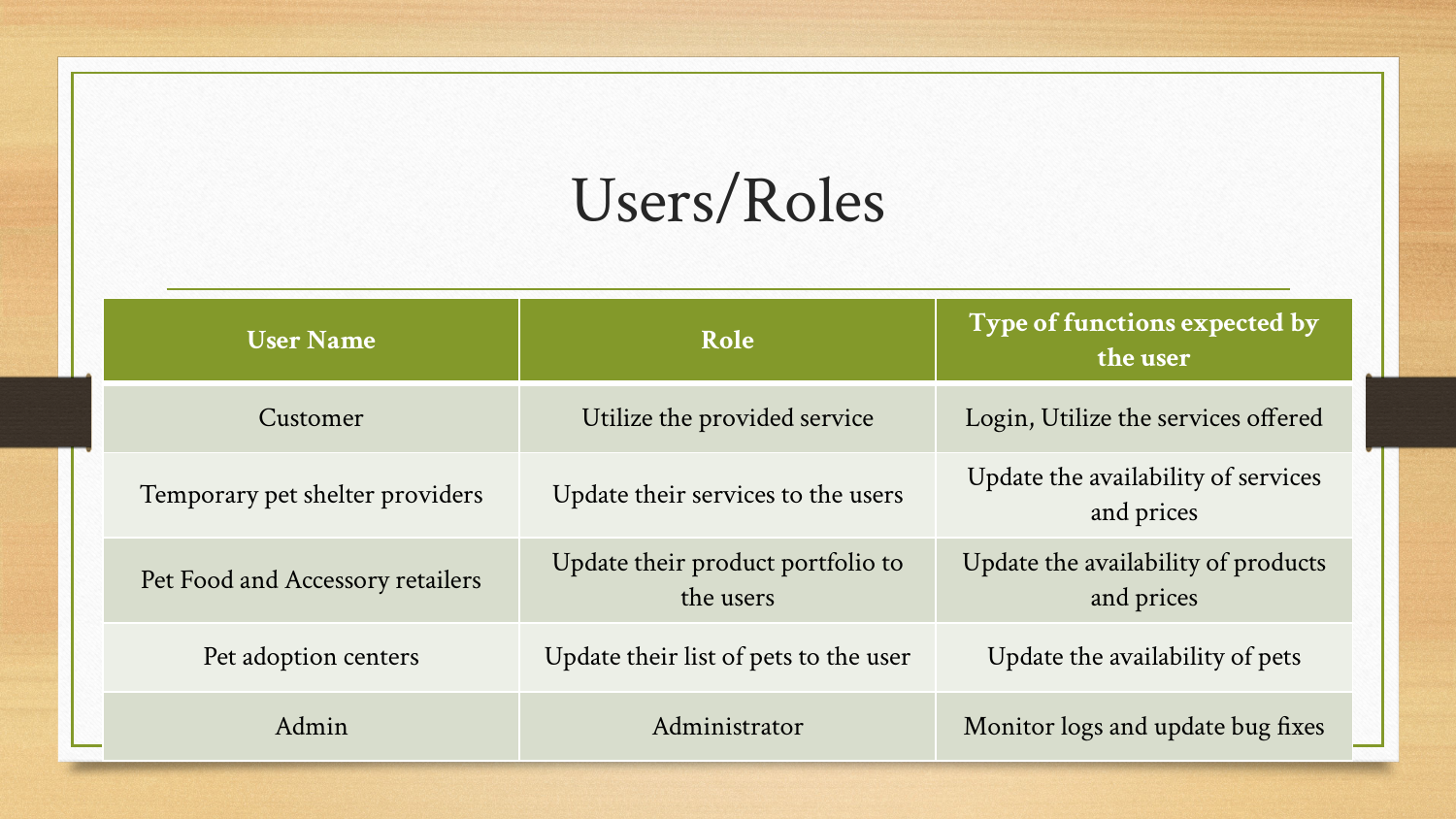

# Users/Roles
| User Name | Role | Type of functions expected by the user |
| --- | --- | --- |
| Customer | Utilize the provided service | Login, Utilize the services offered |
| Temporary pet shelter providers | Update their services to the users | Update the availability of services and prices |
| Pet Food and Accessory retailers | Update their product portfolio to the users | Update the availability of products and prices |
| Pet adoption centers | Update their list of pets to the user | Update the availability of pets |
| Admin | Administrator | Monitor logs and update bug fixes |